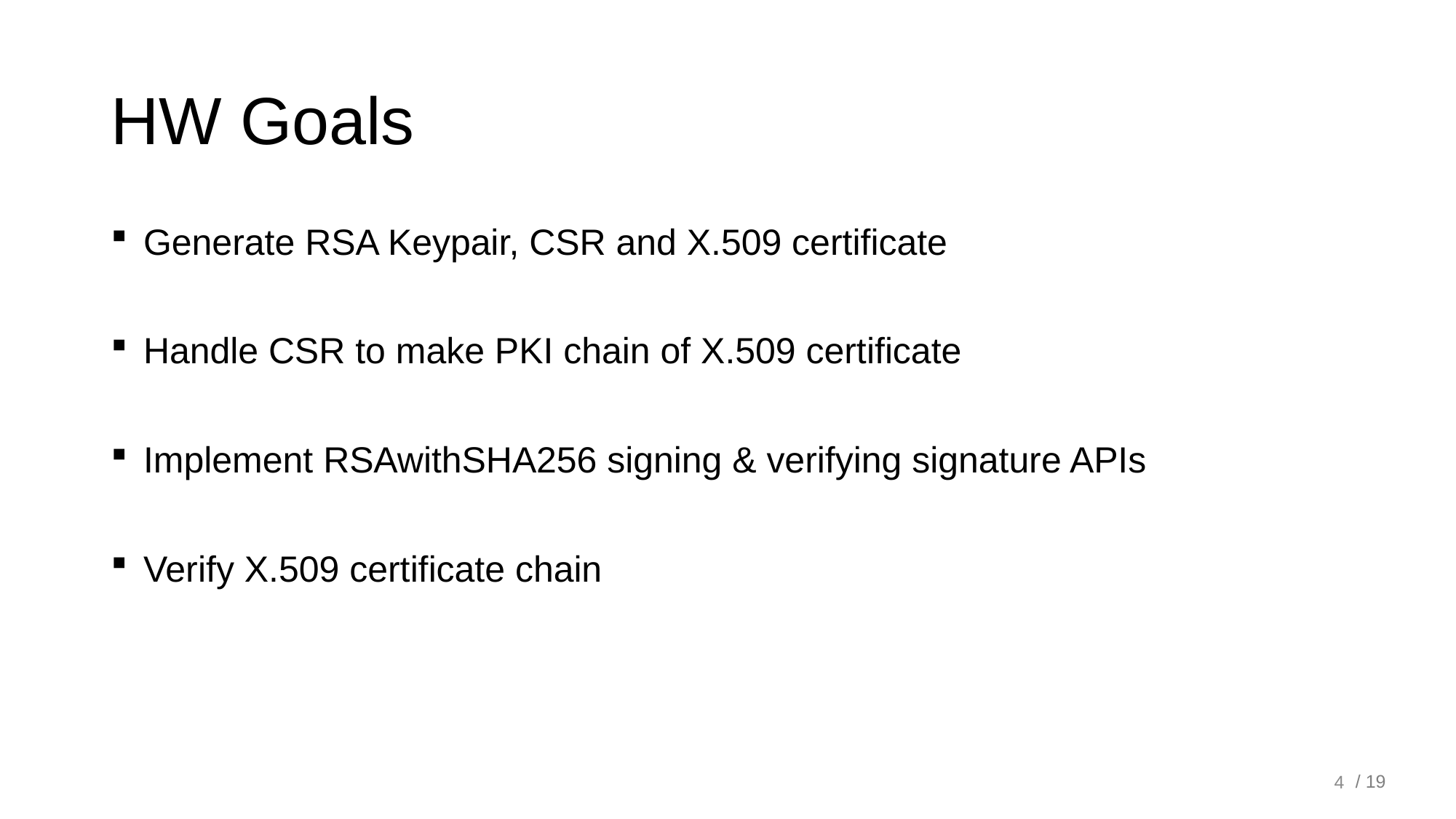

# HW Goals
Generate RSA Keypair, CSR and X.509 certificate

Handle CSR to make PKI chain of X.509 certificate

Implement RSAwithSHA256 signing & verifying signature APIs

Verify X.509 certificate chain
4